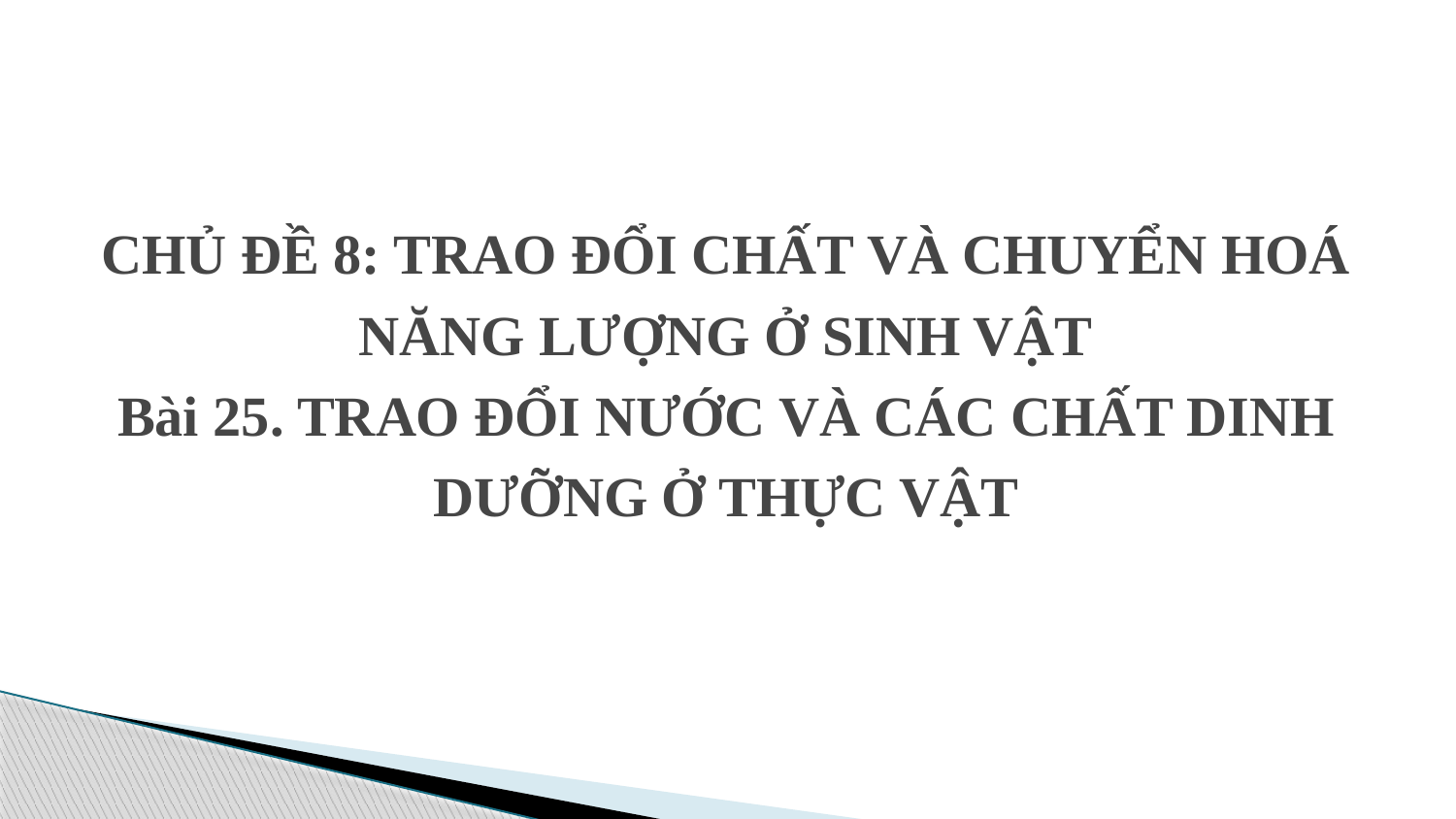

# CHỦ ĐỀ 8: TRAO ĐỔI CHẤT VÀ CHUYỂN HOÁ NĂNG LƯỢNG Ở SINH VẬT Bài 25. TRAO ĐỔI NƯỚC VÀ CÁC CHẤT DINH DƯỠNG Ở THỰC VẬT